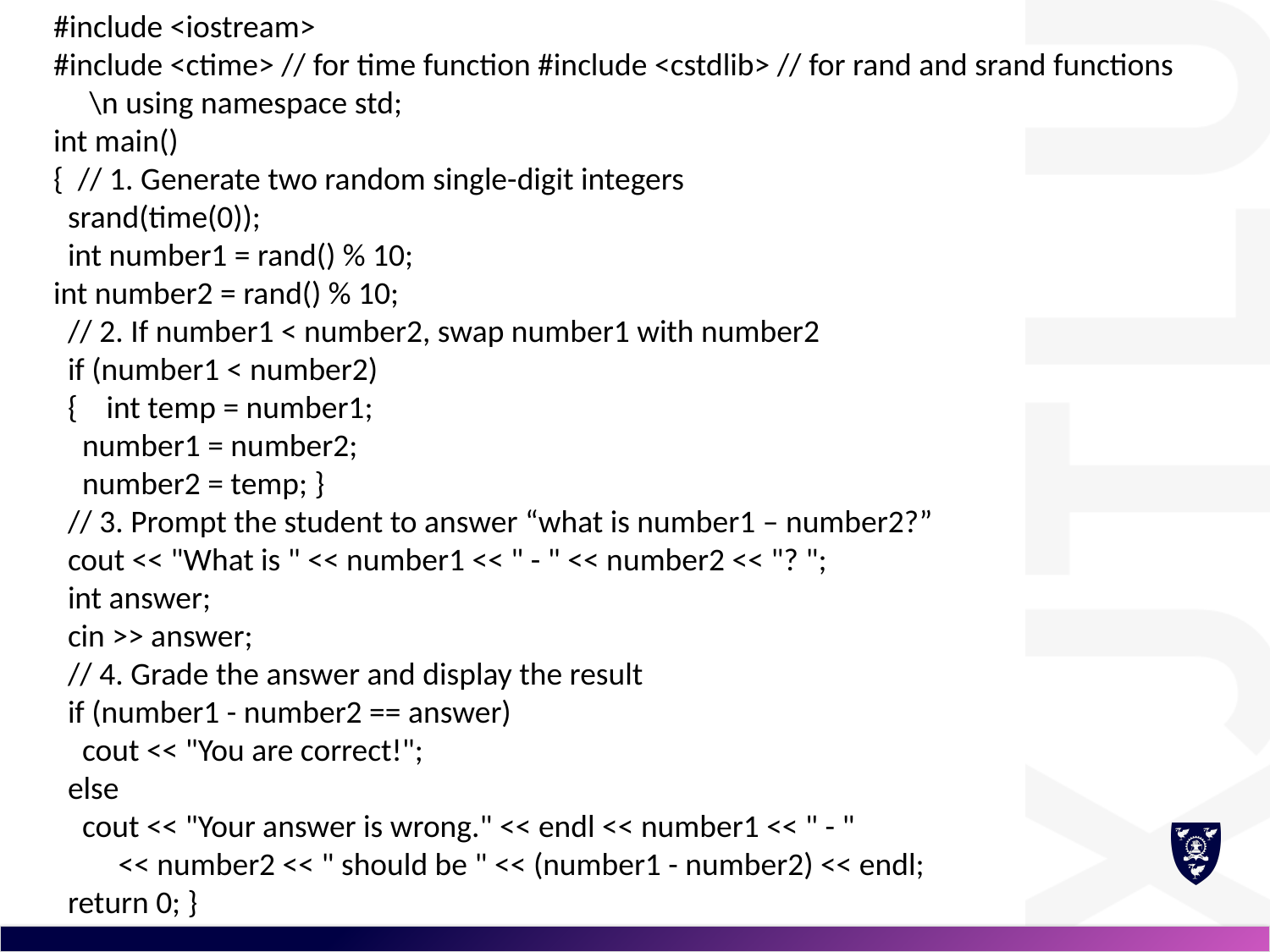

#include <iostream>
#include <ctime> // for time function #include <cstdlib> // for rand and srand functions           \n using namespace std;
int main()
{  // 1. Generate two random single-digit integers
  srand(time(0));
  int number1 = rand() % 10;
int number2 = rand() % 10;
  // 2. If number1 < number2, swap number1 with number2
  if (number1 < number2)
  {    int temp = number1;
    number1 = number2;
    number2 = temp; }
  // 3. Prompt the student to answer “what is number1 – number2?”
  cout << "What is " << number1 << " - " << number2 << "? ";
  int answer;
  cin >> answer;
  // 4. Grade the answer and display the result
  if (number1 - number2 == answer)
    cout << "You are correct!";
  else
    cout << "Your answer is wrong." << endl << number1 << " - "
         << number2 << " should be " << (number1 - number2) << endl;
  return 0; }